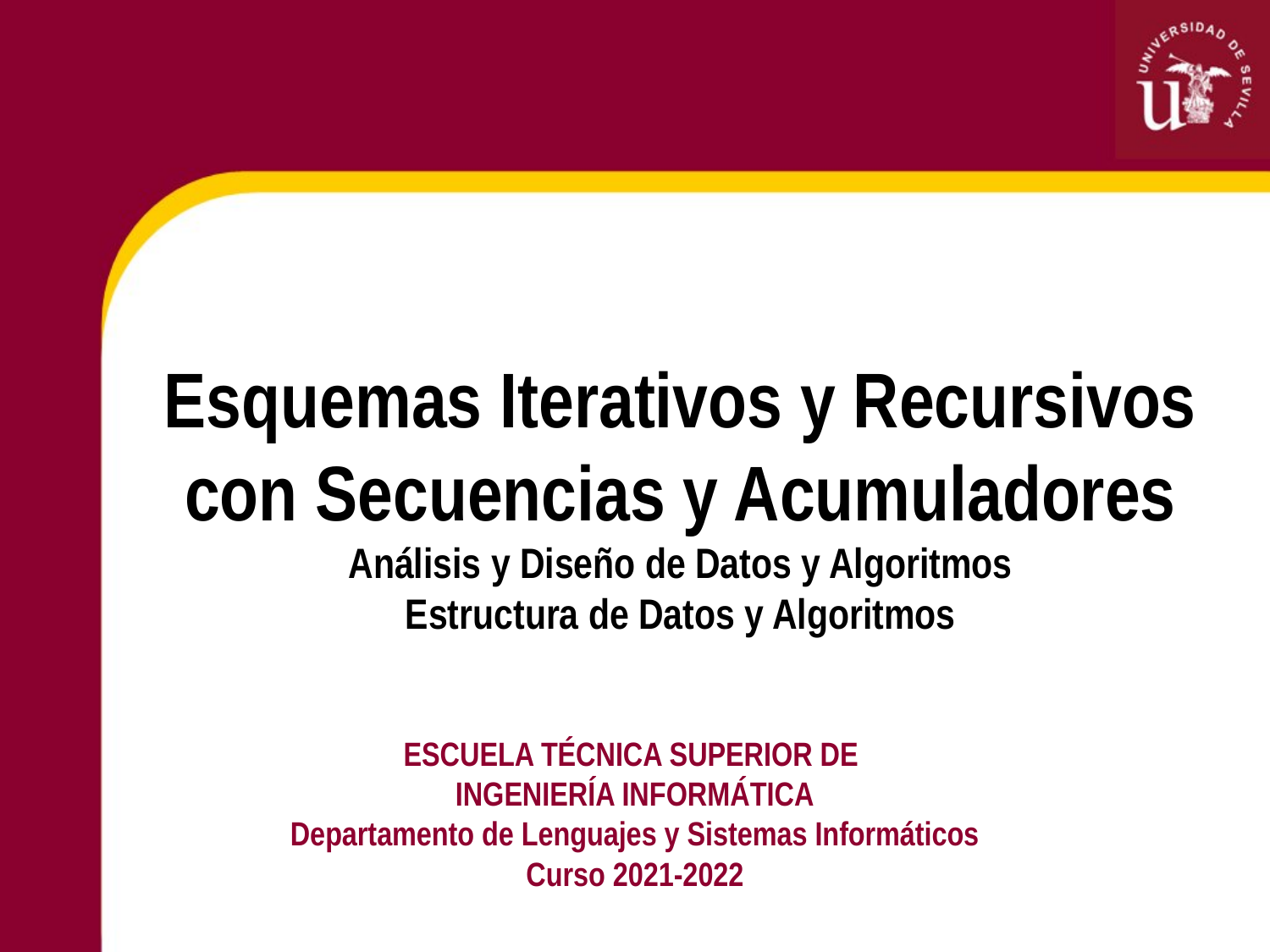

Esquemas Iterativos y Recursivos con Secuencias y Acumuladores
Análisis y Diseño de Datos y Algoritmos
Estructura de Datos y Algoritmos
ESCUELA TÉCNICA SUPERIOR DE
INGENIERÍA INFORMÁTICA
Departamento de Lenguajes y Sistemas Informáticos
Curso 2021-2022